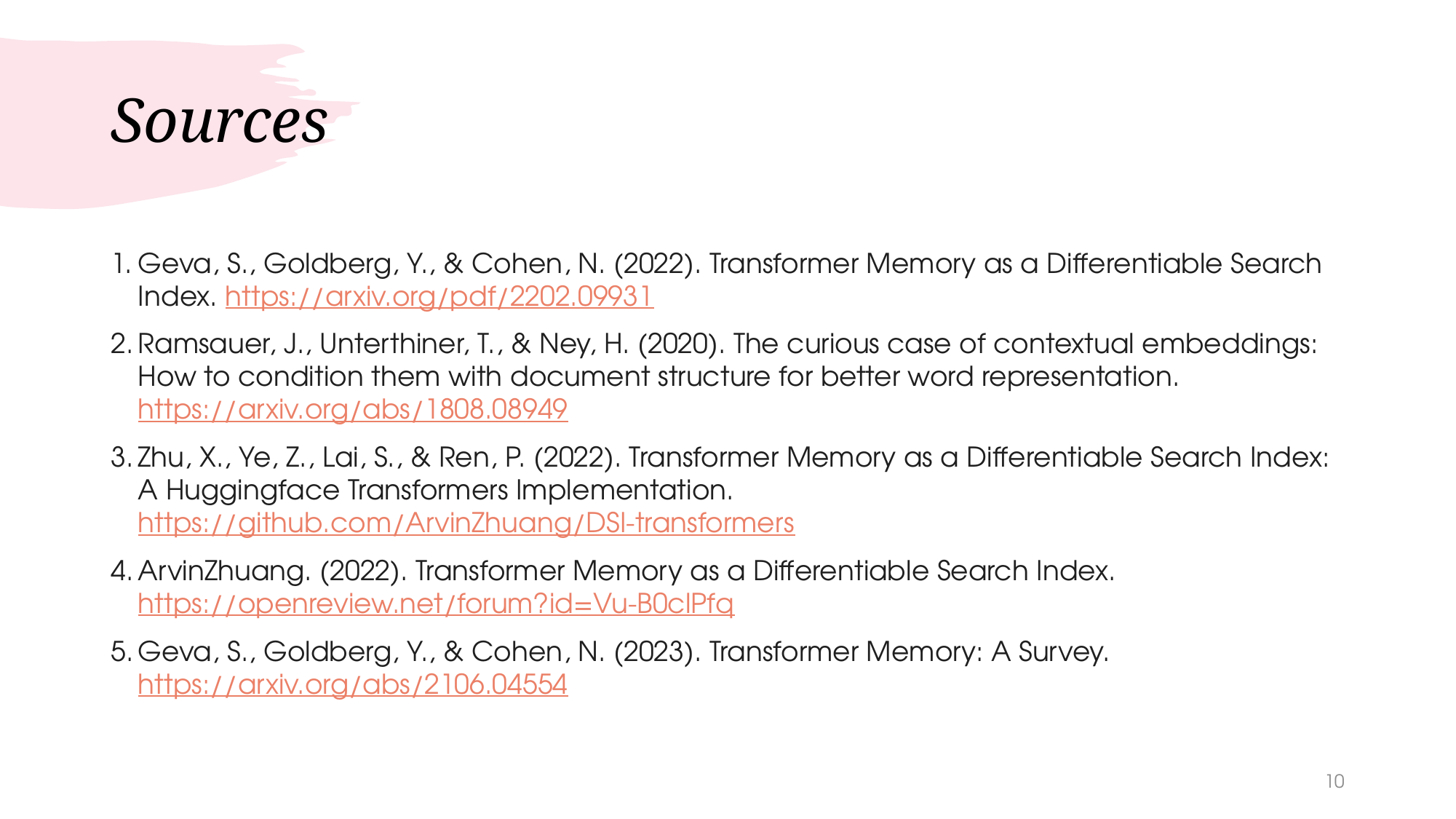

# Sources
Geva, S., Goldberg, Y., & Cohen, N. (2022). Transformer Memory as a Differentiable Search Index. https://arxiv.org/pdf/2202.09931
Ramsauer, J., Unterthiner, T., & Ney, H. (2020). The curious case of contextual embeddings: How to condition them with document structure for better word representation. https://arxiv.org/abs/1808.08949
Zhu, X., Ye, Z., Lai, S., & Ren, P. (2022). Transformer Memory as a Differentiable Search Index: A Huggingface Transformers Implementation. https://github.com/ArvinZhuang/DSI-transformers
ArvinZhuang. (2022). Transformer Memory as a Differentiable Search Index. https://openreview.net/forum?id=Vu-B0clPfq
Geva, S., Goldberg, Y., & Cohen, N. (2023). Transformer Memory: A Survey. https://arxiv.org/abs/2106.04554
10